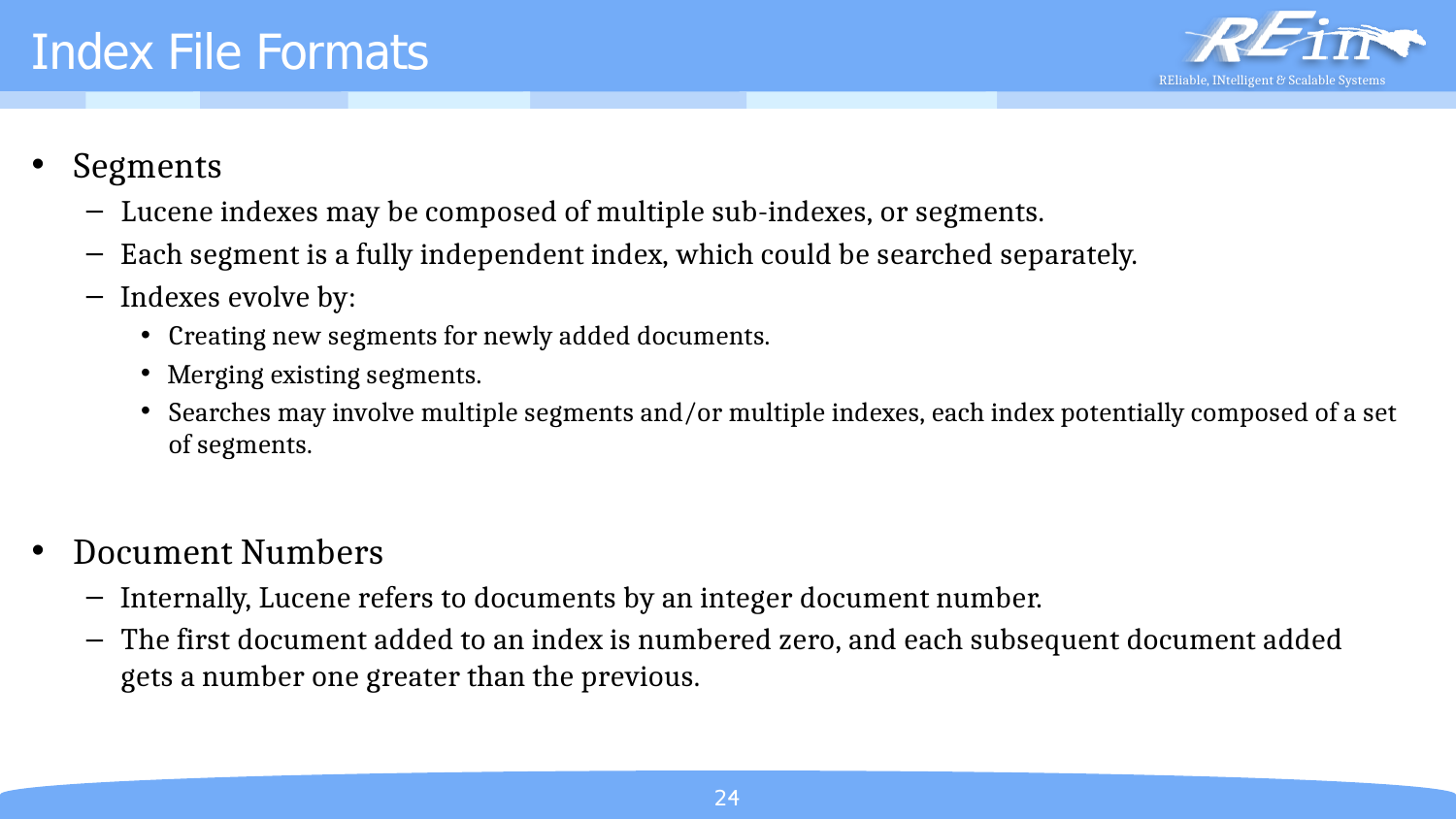

# Index File Formats
Segments
Lucene indexes may be composed of multiple sub-indexes, or segments.
Each segment is a fully independent index, which could be searched separately.
Indexes evolve by:
Creating new segments for newly added documents.
Merging existing segments.
Searches may involve multiple segments and/or multiple indexes, each index potentially composed of a set of segments.

Document Numbers
Internally, Lucene refers to documents by an integer document number.
The first document added to an index is numbered zero, and each subsequent document added gets a number one greater than the previous.
24